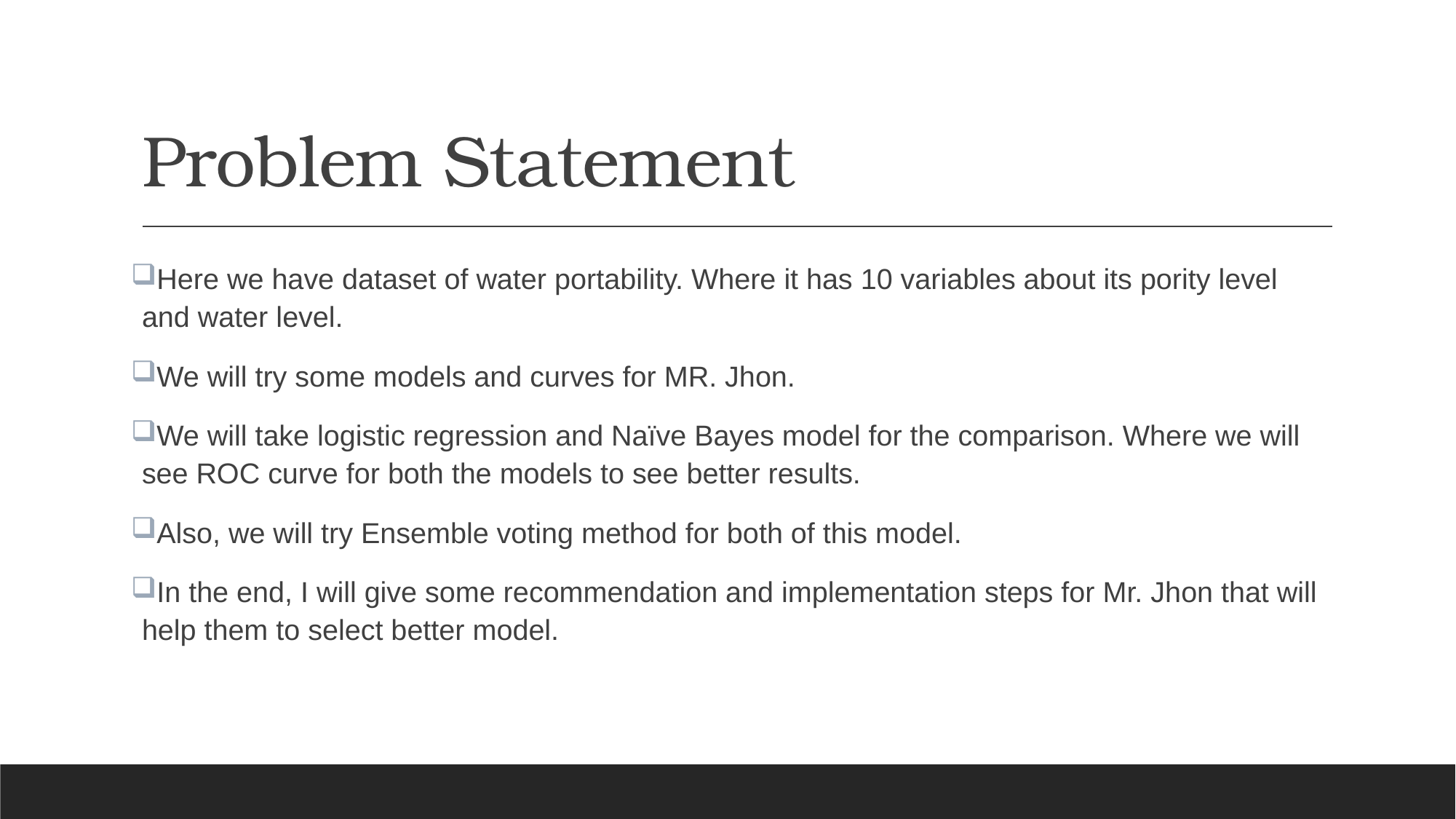

# Problem Statement
Here we have dataset of water portability. Where it has 10 variables about its pority level and water level.
We will try some models and curves for MR. Jhon.
We will take logistic regression and Naïve Bayes model for the comparison. Where we will see ROC curve for both the models to see better results.
Also, we will try Ensemble voting method for both of this model.
In the end, I will give some recommendation and implementation steps for Mr. Jhon that will help them to select better model.